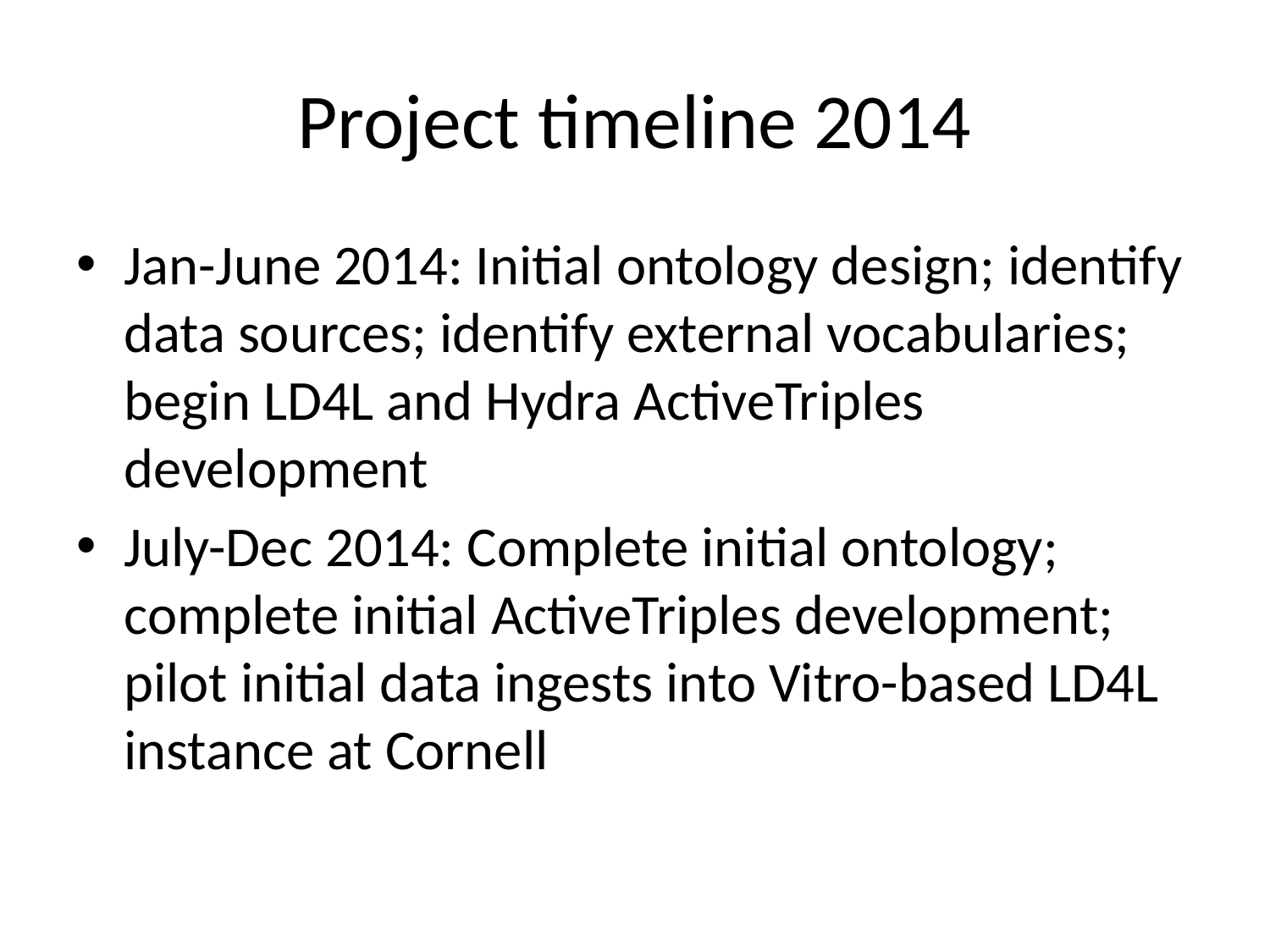

# Project timeline 2014
Jan-June 2014: Initial ontology design; identify data sources; identify external vocabularies; begin LD4L and Hydra ActiveTriples development
July-Dec 2014: Complete initial ontology; complete initial ActiveTriples development; pilot initial data ingests into Vitro-based LD4L instance at Cornell